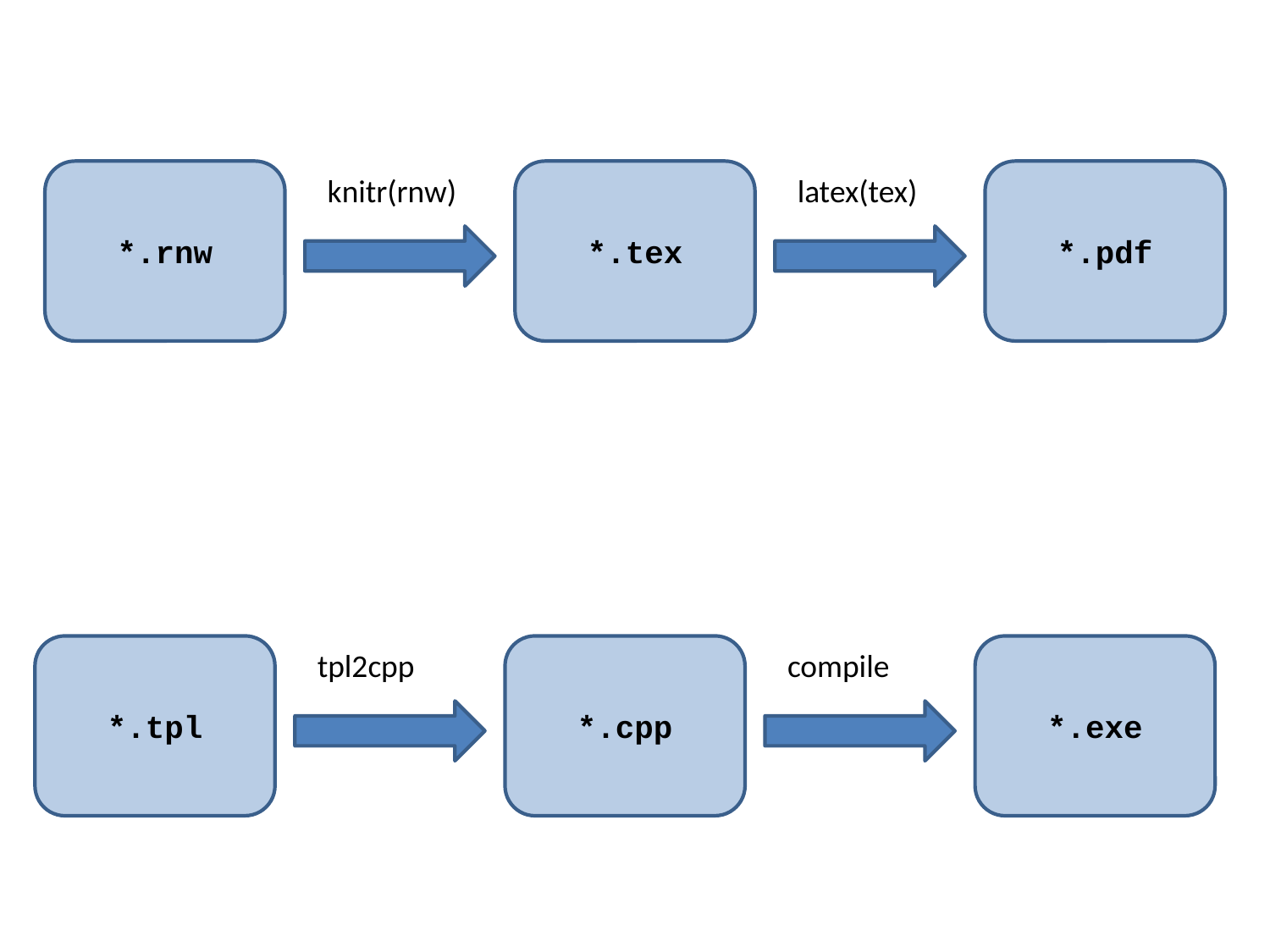

*.rnw
*.tex
*.pdf
knitr(rnw)
latex(tex)

*.tpl
*.cpp
*.exe
tpl2cpp
compile